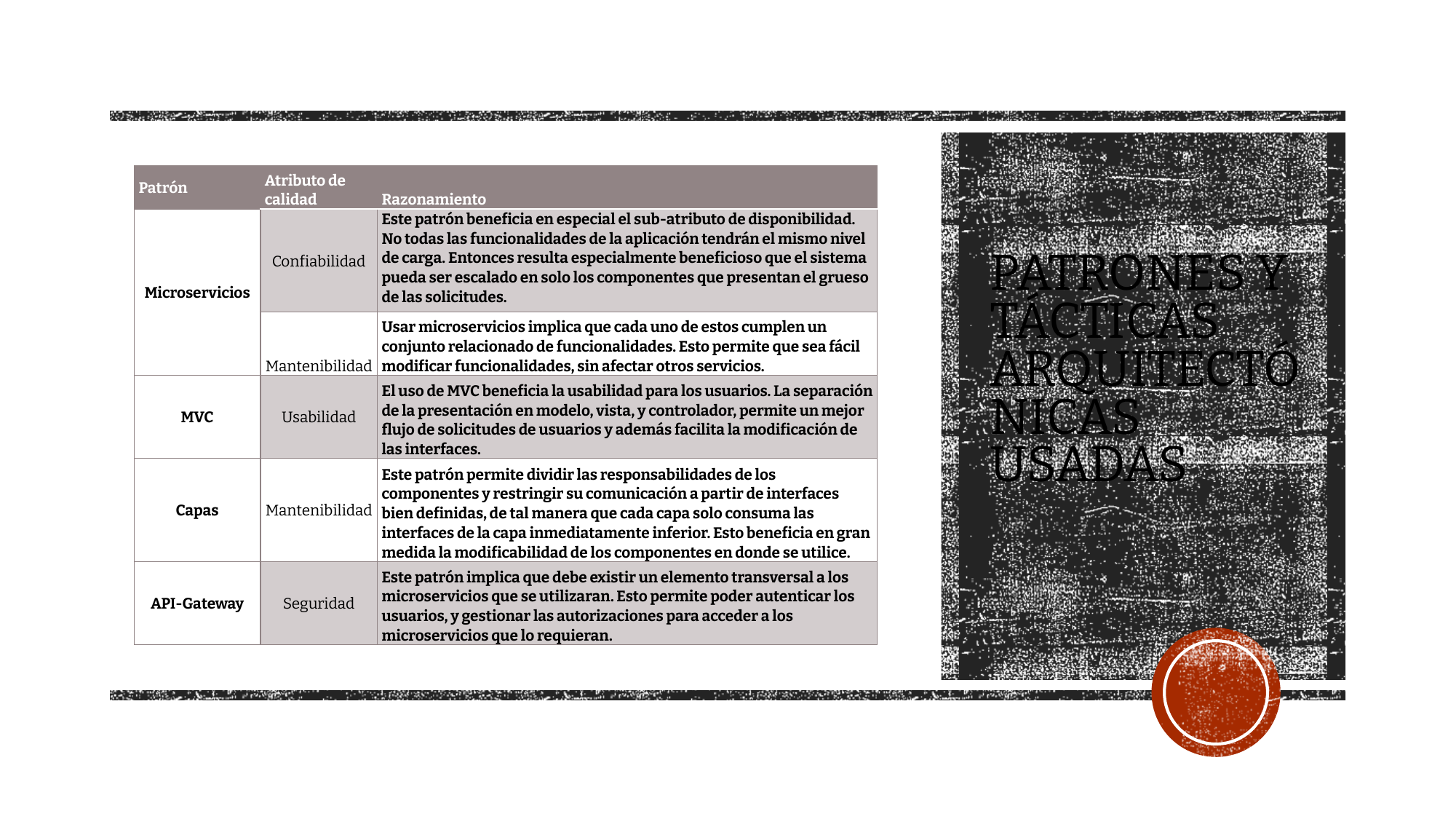

| Patrón | Atributo de calidad | Razonamiento |
| --- | --- | --- |
| Microservicios | Confiabilidad | Este patrón beneficia en especial el sub-atributo de disponibilidad. No todas las funcionalidades de la aplicación tendrán el mismo nivel de carga. Entonces resulta especialmente beneficioso que el sistema pueda ser escalado en solo los componentes que presentan el grueso de las solicitudes. |
|  | Mantenibilidad | Usar microservicios implica que cada uno de estos cumplen un conjunto relacionado de funcionalidades. Esto permite que sea fácil modificar funcionalidades, sin afectar otros servicios. |
| MVC | Usabilidad | El uso de MVC beneficia la usabilidad para los usuarios. La separación de la presentación en modelo, vista, y controlador, permite un mejor flujo de solicitudes de usuarios y además facilita la modificación de las interfaces. |
| Capas | Mantenibilidad | Este patrón permite dividir las responsabilidades de los componentes y restringir su comunicación a partir de interfaces bien definidas, de tal manera que cada capa solo consuma las interfaces de la capa inmediatamente inferior. Esto beneficia en gran medida la modificabilidad de los componentes en donde se utilice. |
| API-Gateway | Seguridad | Este patrón implica que debe existir un elemento transversal a los microservicios que se utilizaran. Esto permite poder autenticar los usuarios, y gestionar las autorizaciones para acceder a los microservicios que lo requieran. |
# Patrones y tácticas arquitectónicas usadas